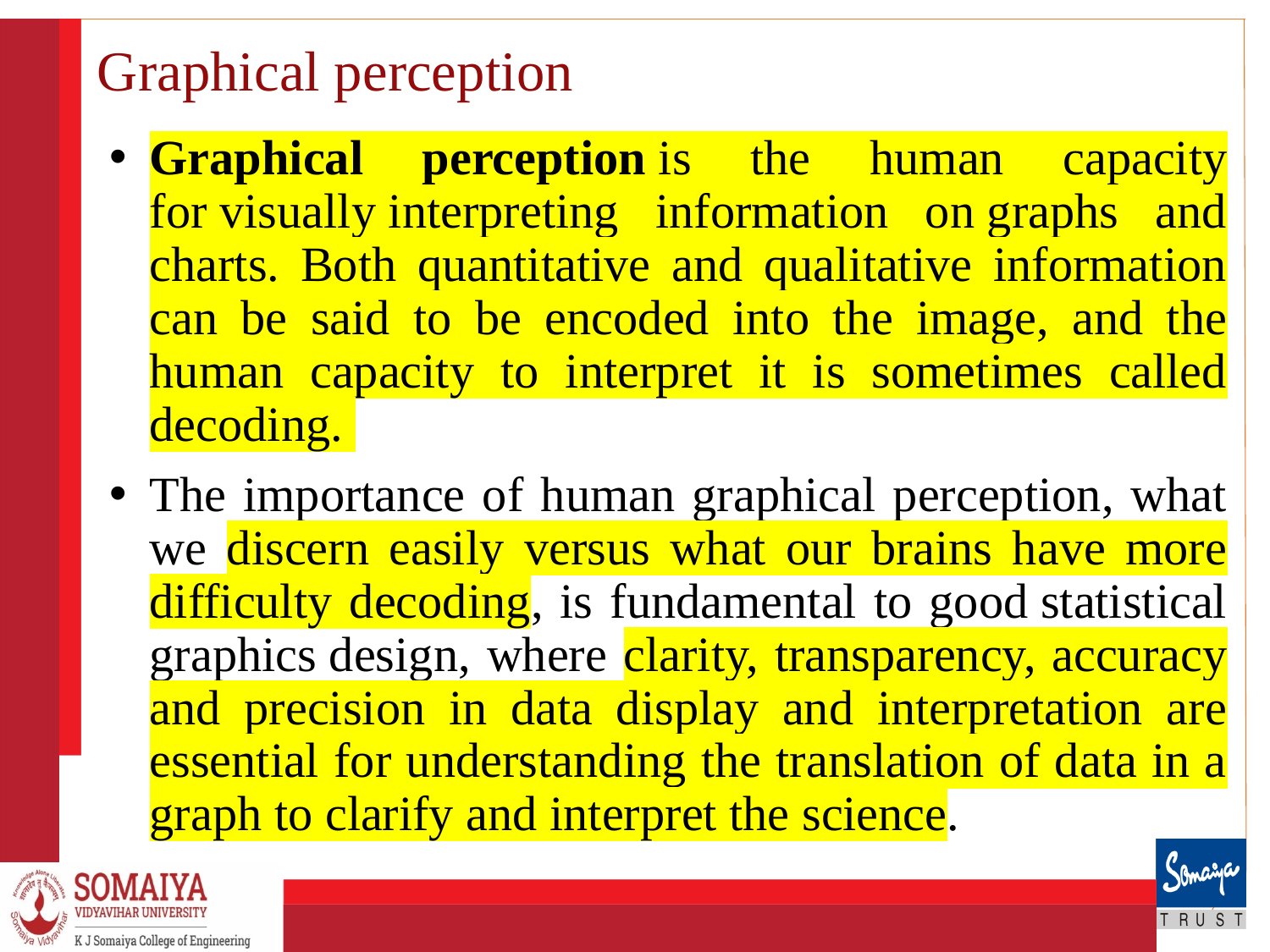

# Graphical perception
Graphical perception is the human capacity for visually interpreting information on graphs and charts. Both quantitative and qualitative information can be said to be encoded into the image, and the human capacity to interpret it is sometimes called decoding.
The importance of human graphical perception, what we discern easily versus what our brains have more difficulty decoding, is fundamental to good statistical graphics design, where clarity, transparency, accuracy and precision in data display and interpretation are essential for understanding the translation of data in a graph to clarify and interpret the science.